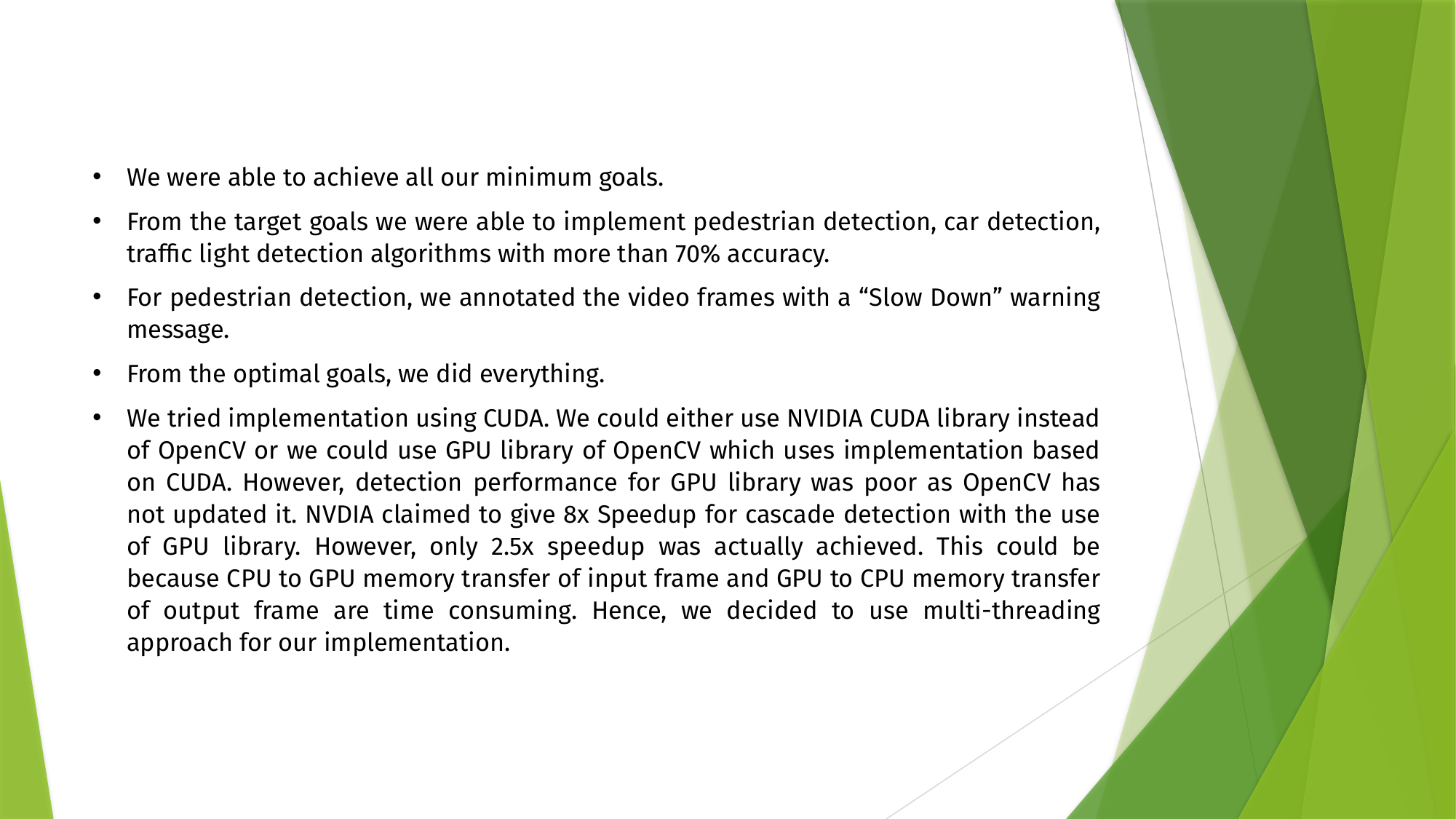

We were able to achieve all our minimum goals.
From the target goals we were able to implement pedestrian detection, car detection, traffic light detection algorithms with more than 70% accuracy.
For pedestrian detection, we annotated the video frames with a “Slow Down” warning message.
From the optimal goals, we did everything.
We tried implementation using CUDA. We could either use NVIDIA CUDA library instead of OpenCV or we could use GPU library of OpenCV which uses implementation based on CUDA. However, detection performance for GPU library was poor as OpenCV has not updated it. NVDIA claimed to give 8x Speedup for cascade detection with the use of GPU library. However, only 2.5x speedup was actually achieved. This could be because CPU to GPU memory transfer of input frame and GPU to CPU memory transfer of output frame are time consuming. Hence, we decided to use multi-threading approach for our implementation.